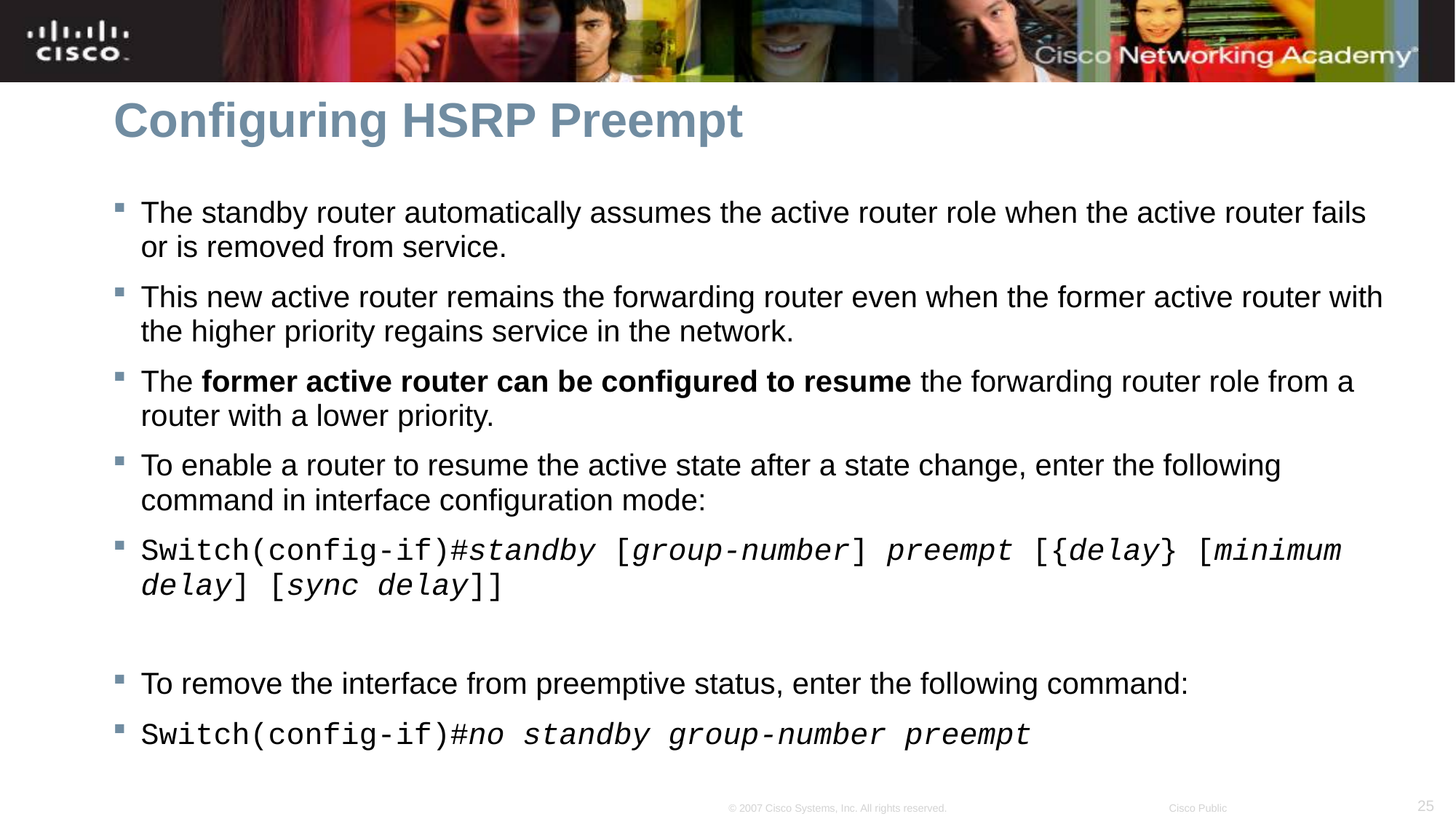

# Configuring HSRP Preempt
The standby router automatically assumes the active router role when the active router fails or is removed from service.
This new active router remains the forwarding router even when the former active router with the higher priority regains service in the network.
The former active router can be configured to resume the forwarding router role from a router with a lower priority.
To enable a router to resume the active state after a state change, enter the following command in interface configuration mode:
Switch(config-if)#standby [group-number] preempt [{delay} [minimum delay] [sync delay]]

To remove the interface from preemptive status, enter the following command:
Switch(config-if)#no standby group-number preempt